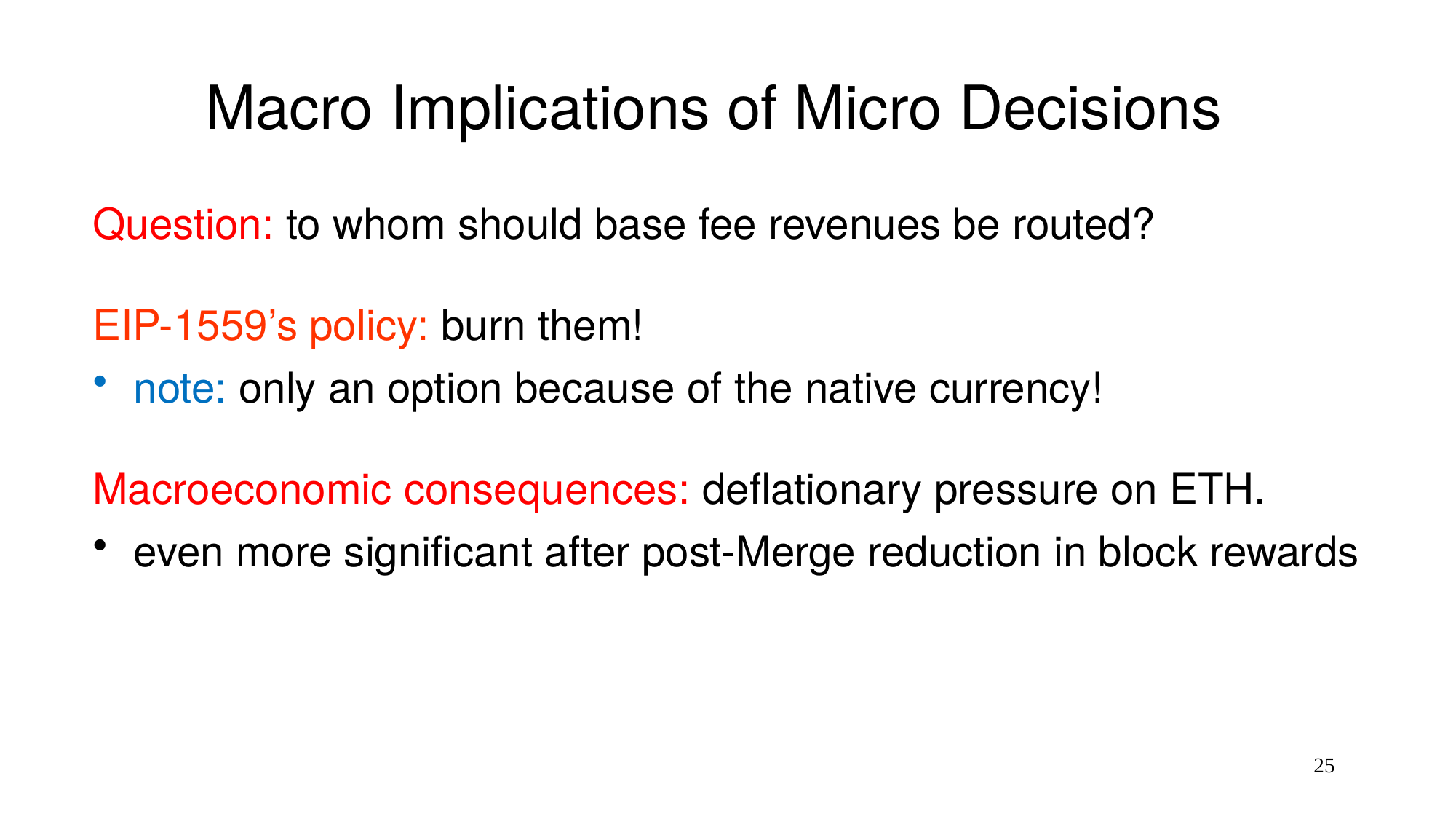

# Macro Implications of Micro Decisions
Question: to whom should base fee revenues be routed?

EIP-1559’s policy: burn them!
note: only an option because of the native currency!

Macroeconomic consequences: deflationary pressure on ETH.
even more significant after post-Merge reduction in block rewards

25